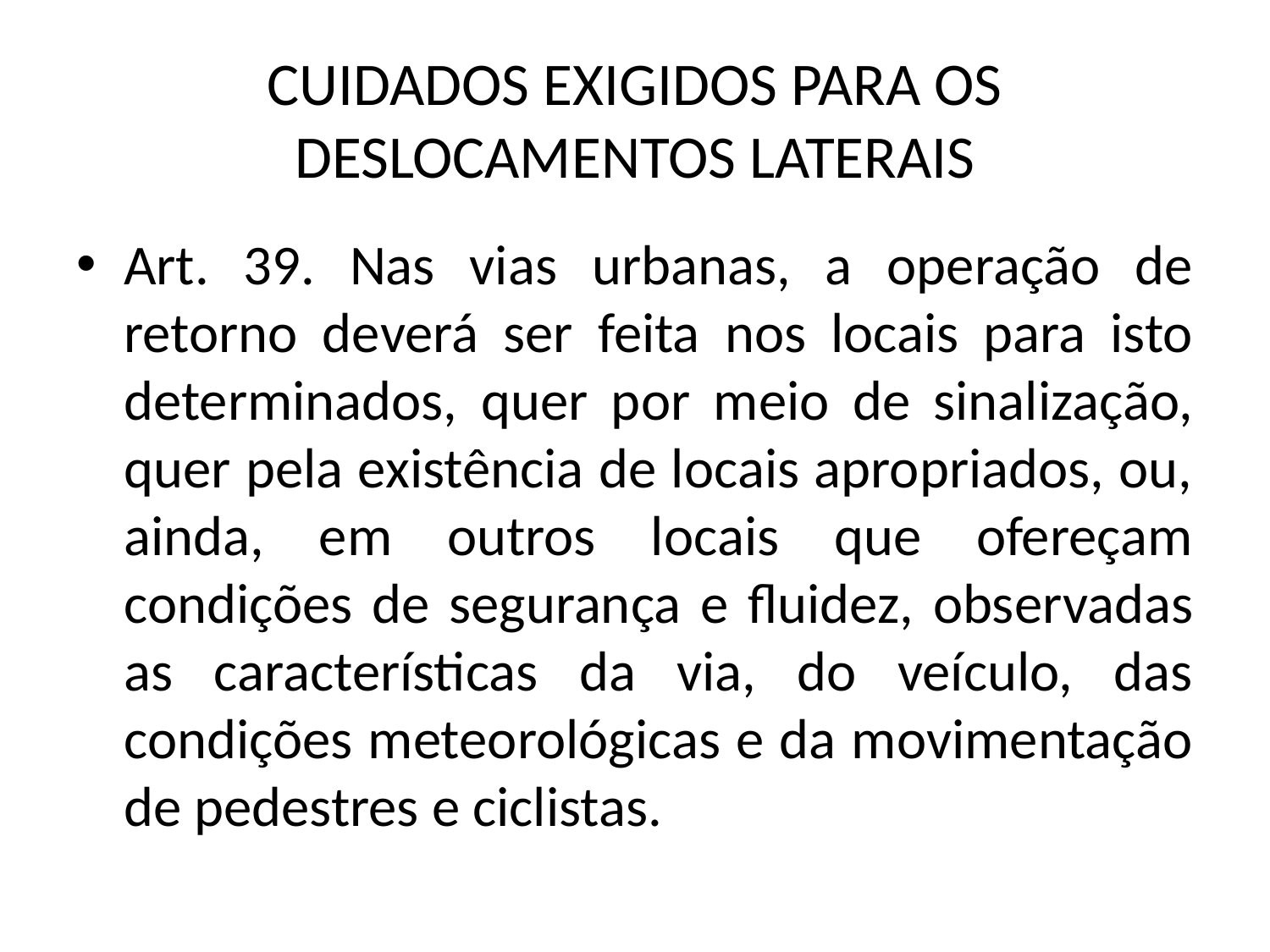

# CUIDADOS EXIGIDOS PARA OS DESLOCAMENTOS LATERAIS
Art. 39. Nas vias urbanas, a operação de retorno deverá ser feita nos locais para isto determinados, quer por meio de sinalização, quer pela existência de locais apropriados, ou, ainda, em outros locais que ofereçam condições de segurança e fluidez, observadas as características da via, do veículo, das condições meteorológicas e da movimentação de pedestres e ciclistas.